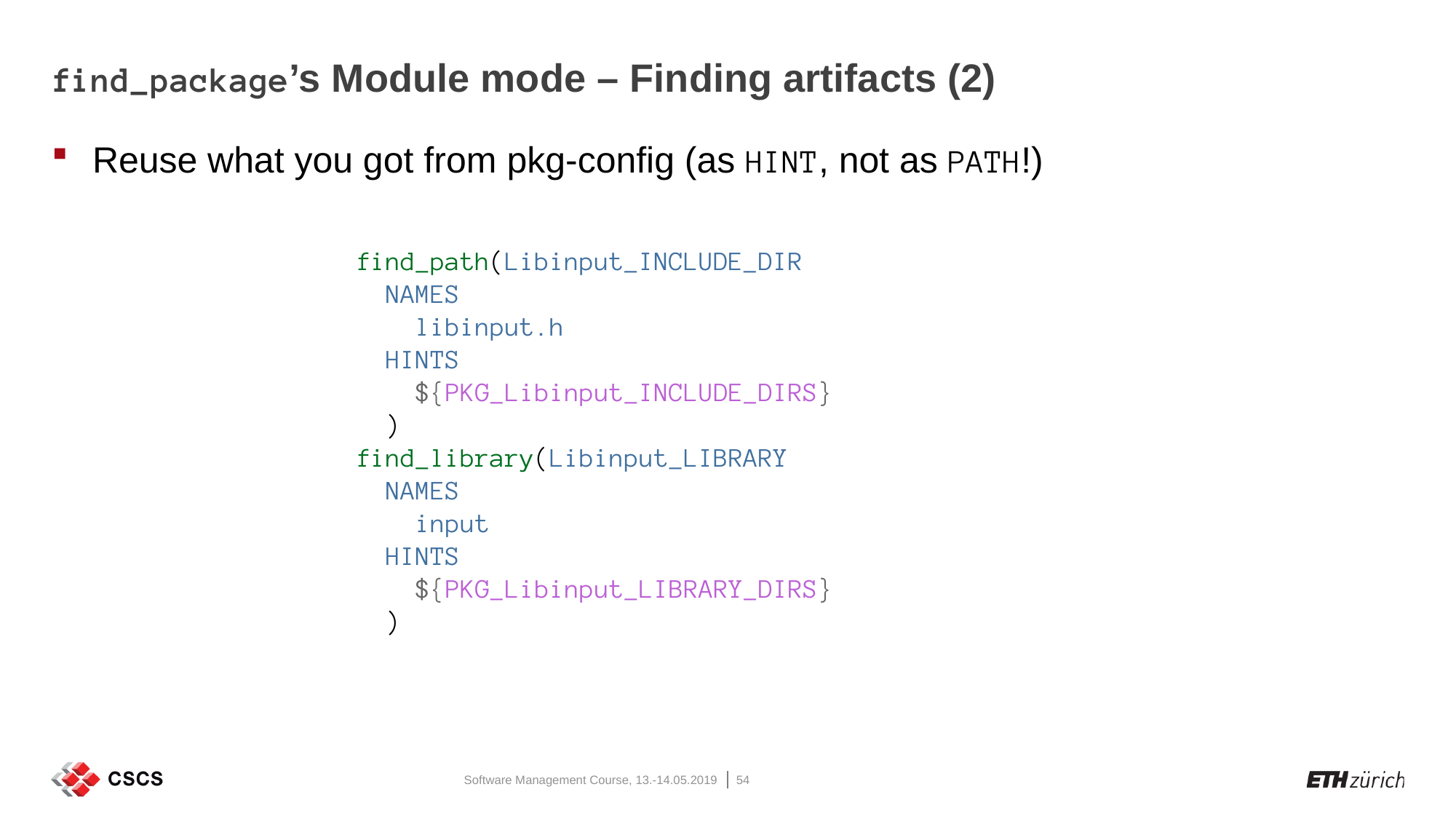

# find_package’s Module mode – Finding artifacts (2)
Reuse what you got from pkg-config (as HINT, not as PATH!)
find_path(Libinput_INCLUDE_DIR
  NAMES
    libinput.h
  HINTS
    ${PKG_Libinput_INCLUDE_DIRS}
  )
find_library(Libinput_LIBRARY
  NAMES
    input
  HINTS
    ${PKG_Libinput_LIBRARY_DIRS}
  )
Software Management Course, 13.-14.05.2019
54